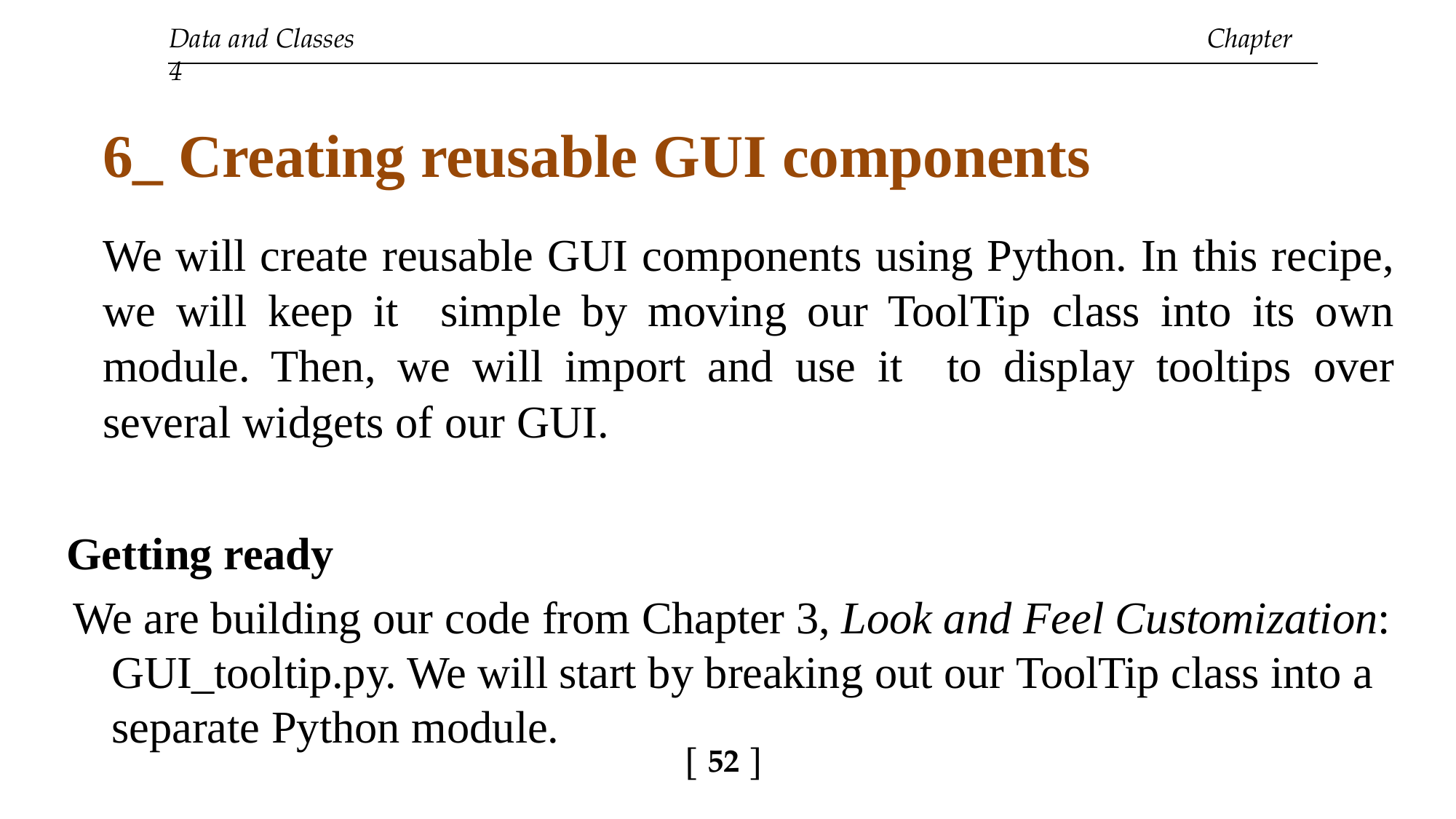

Data and Classes	Chapter 4

6_ Creating reusable GUI components

We will create reusable GUI components using Python. In this recipe, we will keep it  simple by moving our ToolTip class into its own module. Then, we will import and use it  to display tooltips over several widgets of our GUI.
Getting ready
We are building our code from Chapter 3, Look and Feel Customization: GUI_tooltip.py. We will start by breaking out our ToolTip class into a
separate Python module.
[ 52 ]